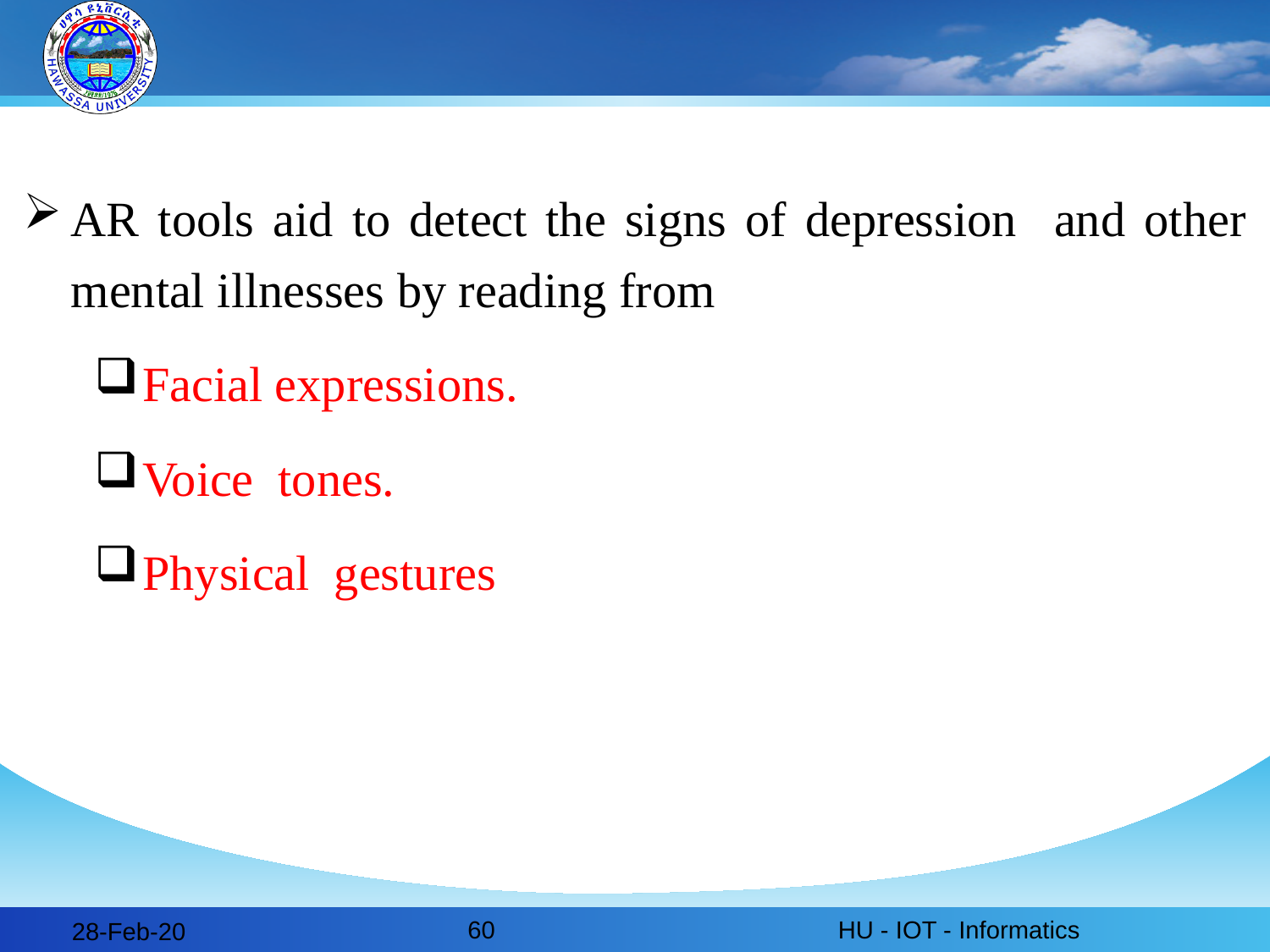

AR tools aid to detect the signs of depression  and other mental illnesses by reading from
Facial expressions.
Voice  tones.
Physical  gestures

60
HU - IOT - Informatics
28-Feb-20